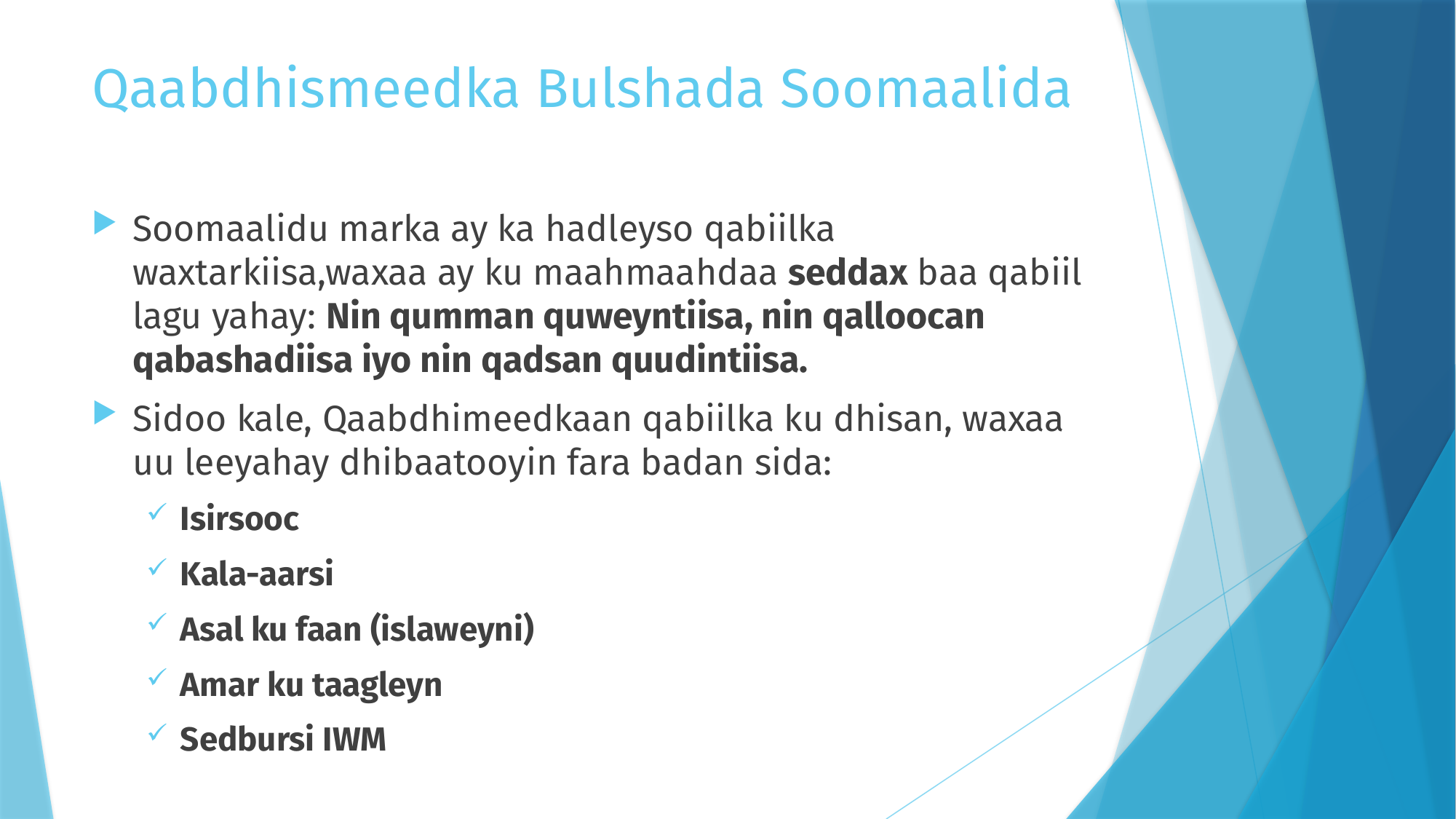

# Qaabdhismeedka Bulshada Soomaalida
Soomaalidu marka ay ka hadleyso qabiilka waxtarkiisa,waxaa ay ku maahmaahdaa seddax baa qabiil lagu yahay: Nin qumman quweyntiisa, nin qalloocan qabashadiisa iyo nin qadsan quudintiisa.
Sidoo kale, Qaabdhimeedkaan qabiilka ku dhisan, waxaa uu leeyahay dhibaatooyin fara badan sida:
Isirsooc
Kala-aarsi
Asal ku faan (islaweyni)
Amar ku taagleyn
Sedbursi IWM